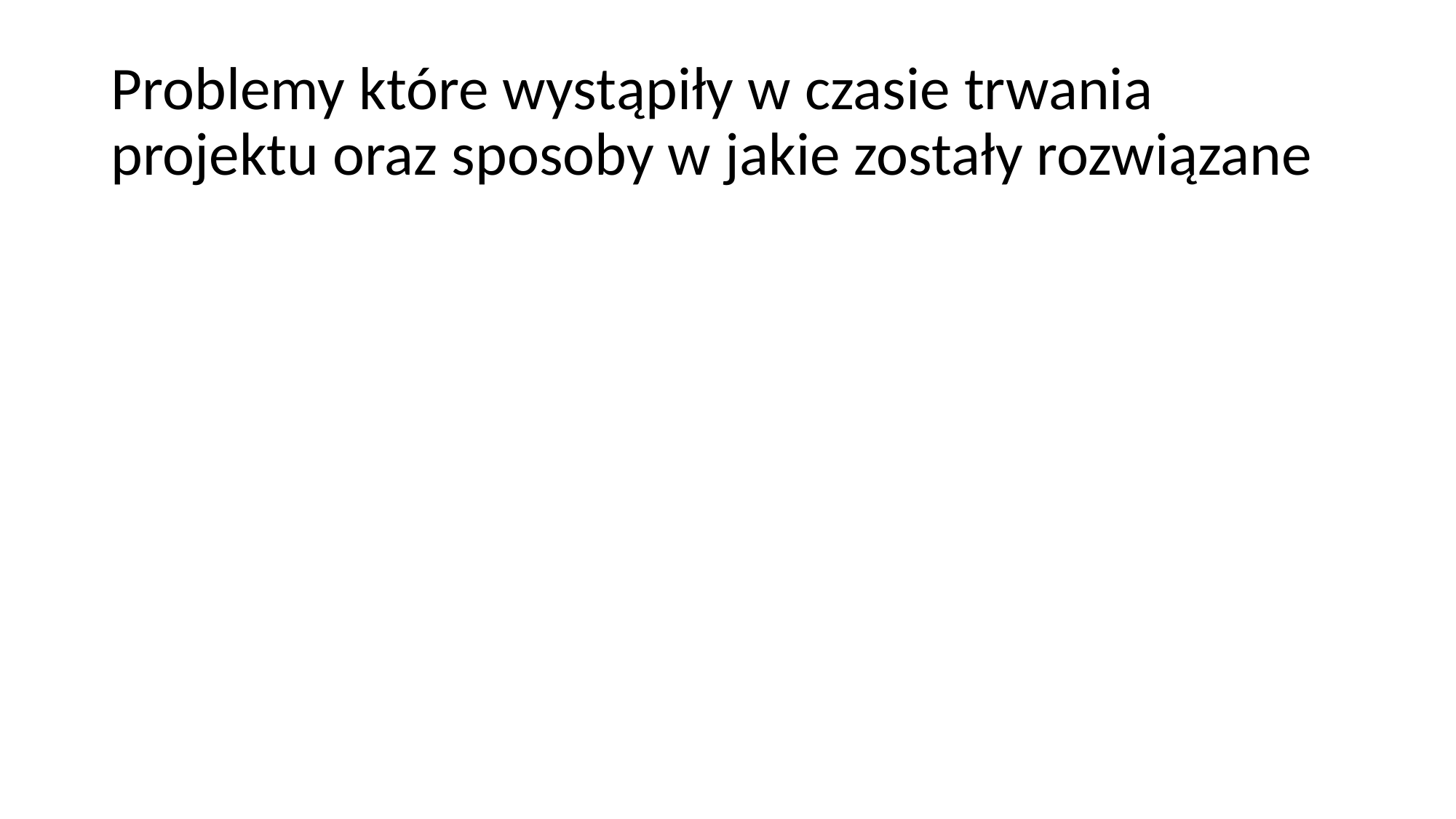

# Problemy które wystąpiły w czasie trwania projektu oraz sposoby w jakie zostały rozwiązane